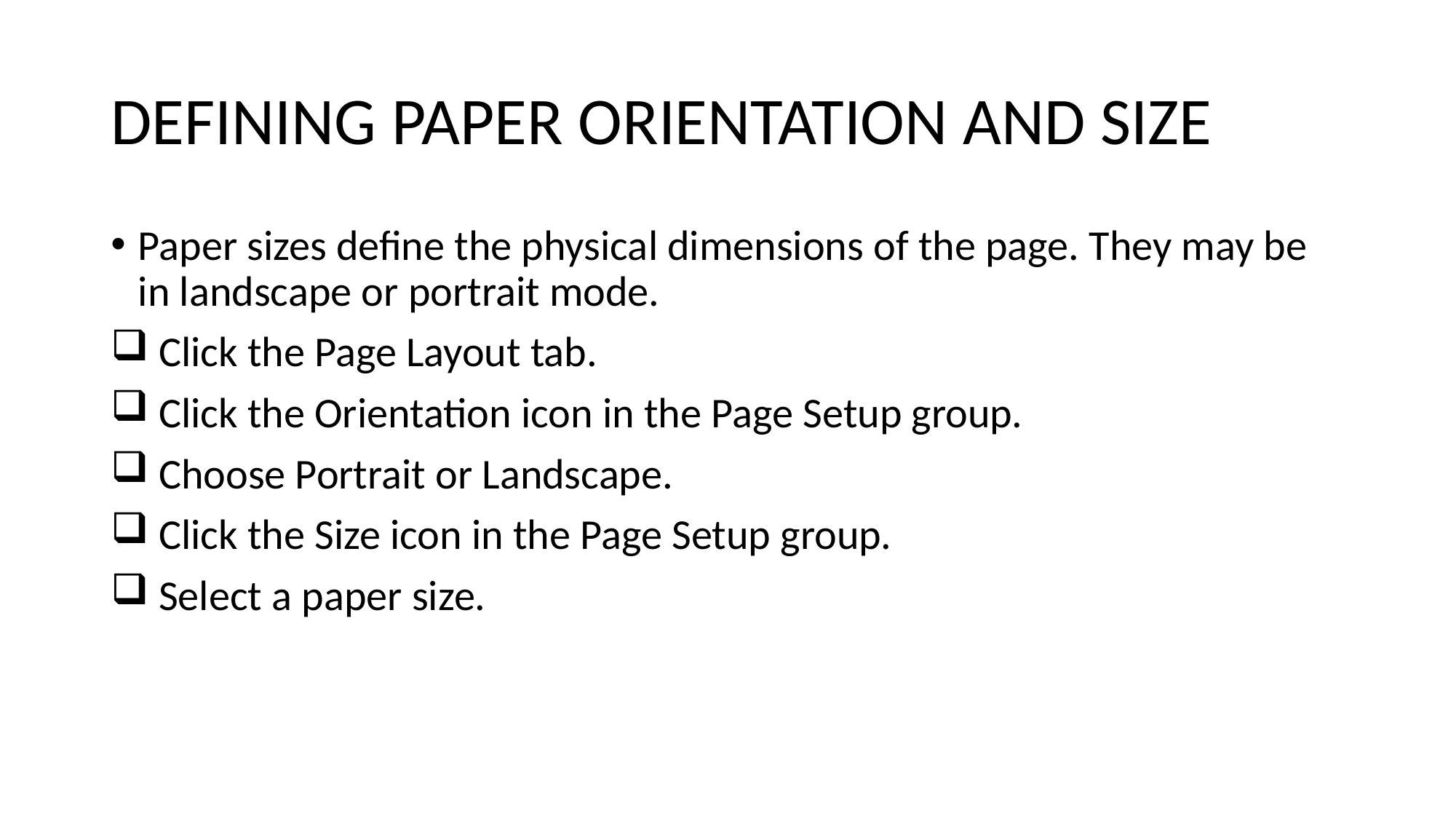

# DEFINING PAPER ORIENTATION AND SIZE
Paper sizes define the physical dimensions of the page. They may be in landscape or portrait mode.
 Click the Page Layout tab.
 Click the Orientation icon in the Page Setup group.
 Choose Portrait or Landscape.
 Click the Size icon in the Page Setup group.
 Select a paper size.